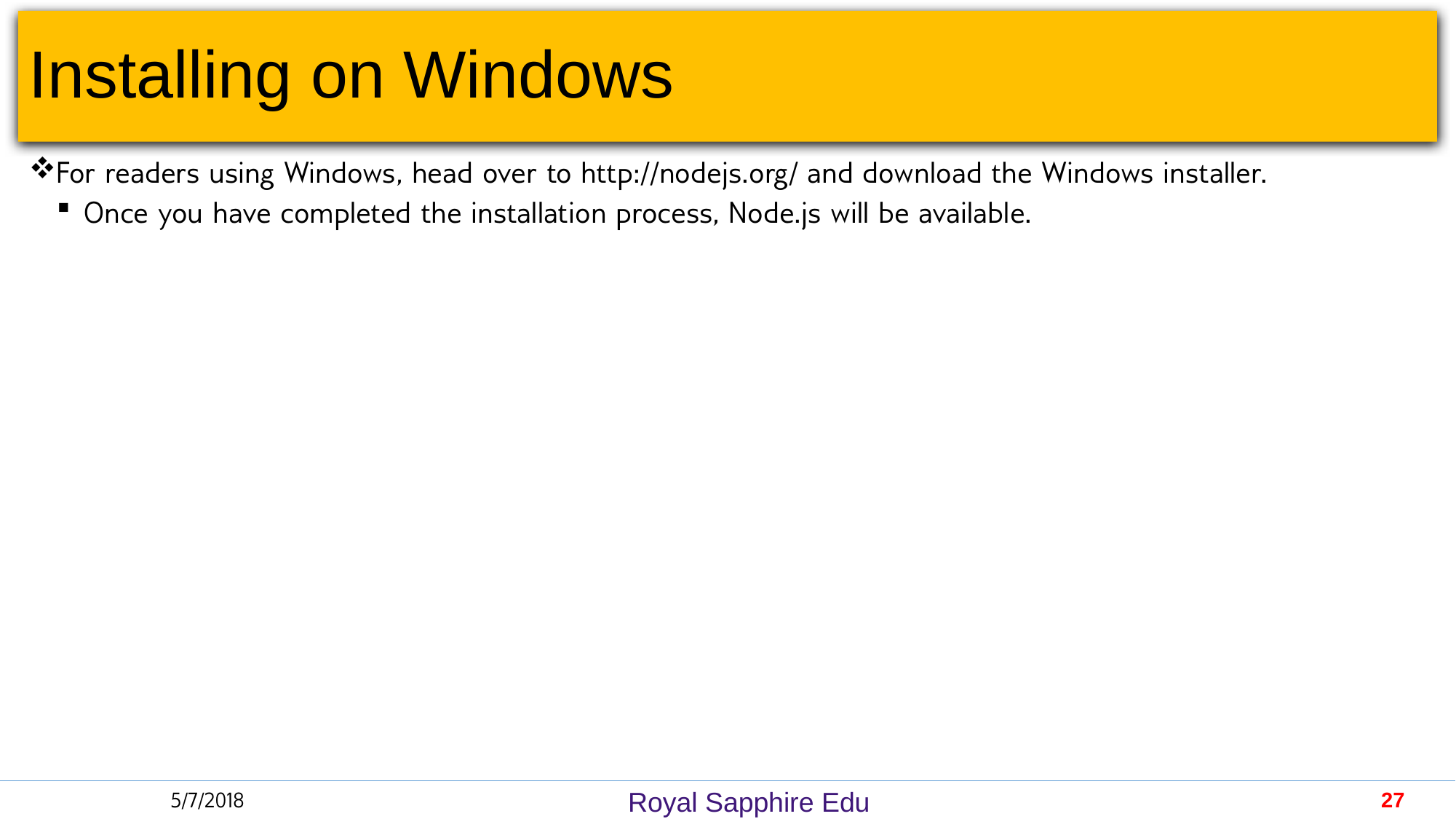

# Installing on Windows
For readers using Windows, head over to http://nodejs.org/ and download the Windows installer.
Once you have completed the installation process, Node.js will be available.
5/7/2018
27